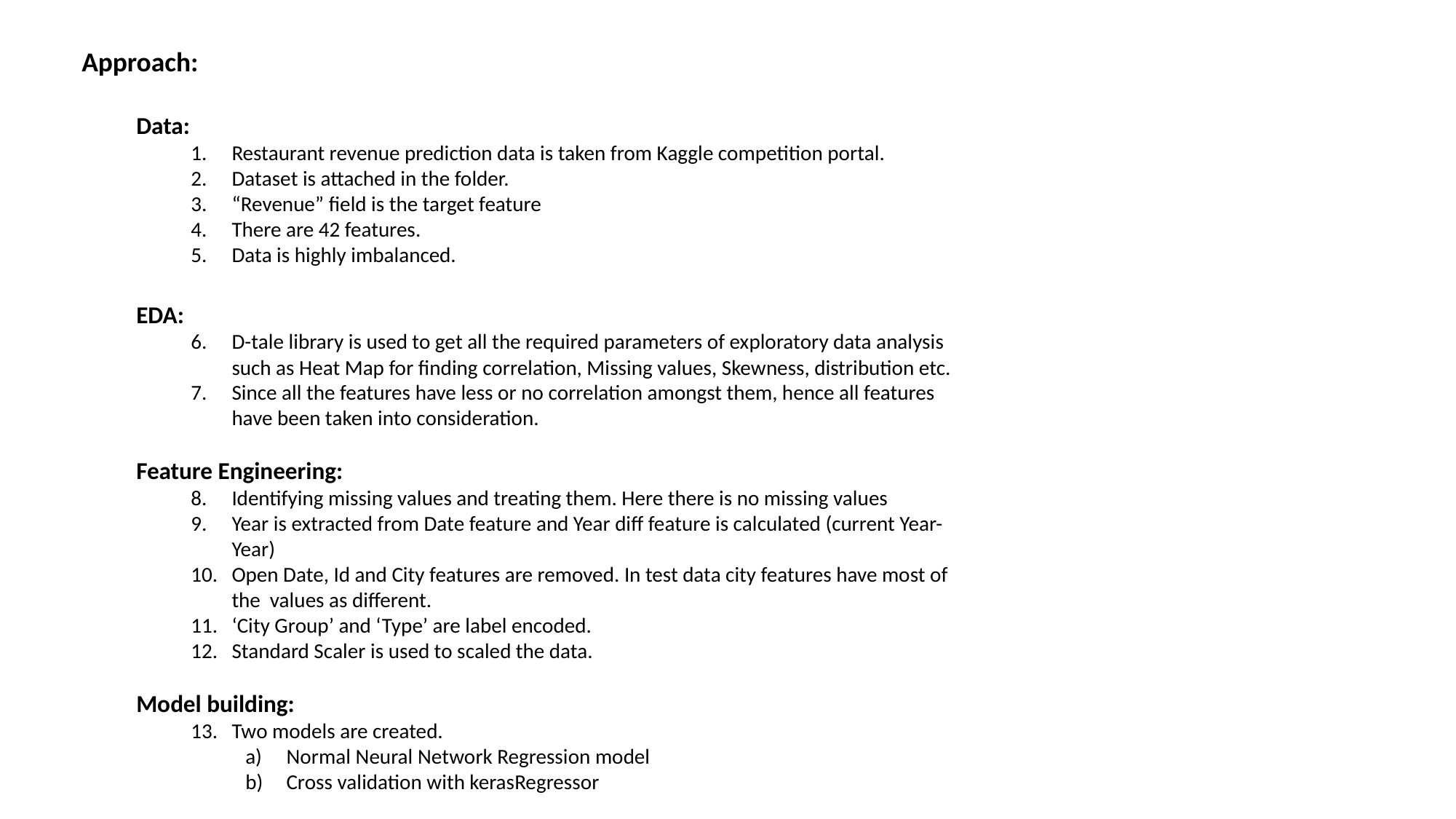

Approach:

Data:
Restaurant revenue prediction data is taken from Kaggle competition portal.
Dataset is attached in the folder.
“Revenue” field is the target feature
There are 42 features.
Data is highly imbalanced.

EDA:
D-tale library is used to get all the required parameters of exploratory data analysis such as Heat Map for finding correlation, Missing values, Skewness, distribution etc.
Since all the features have less or no correlation amongst them, hence all features have been taken into consideration.

Feature Engineering:
Identifying missing values and treating them. Here there is no missing values
Year is extracted from Date feature and Year diff feature is calculated (current Year- Year)
Open Date, Id and City features are removed. In test data city features have most of the  values as different.
‘City Group’ and ‘Type’ are label encoded.
Standard Scaler is used to scaled the data.

Model building:
Two models are created.
Normal Neural Network Regression model
Cross validation with kerasRegressor